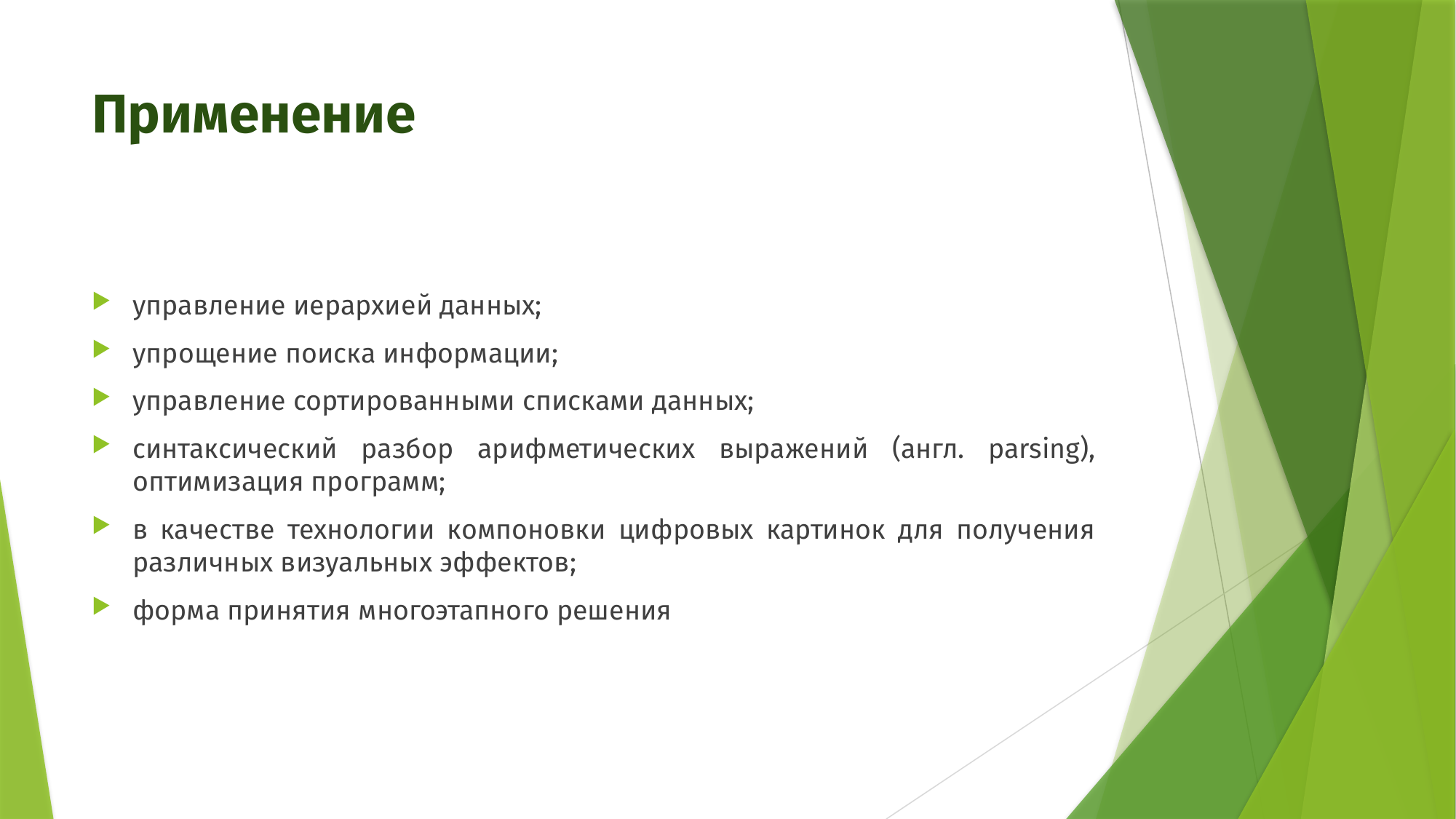

# Применение
управление иерархией данных;
упрощение поиска информации;
управление сортированными списками данных;
синтаксический разбор арифметических выражений (англ. parsing), оптимизация программ;
в качестве технологии компоновки цифровых картинок для получения различных визуальных эффектов;
форма принятия многоэтапного решения